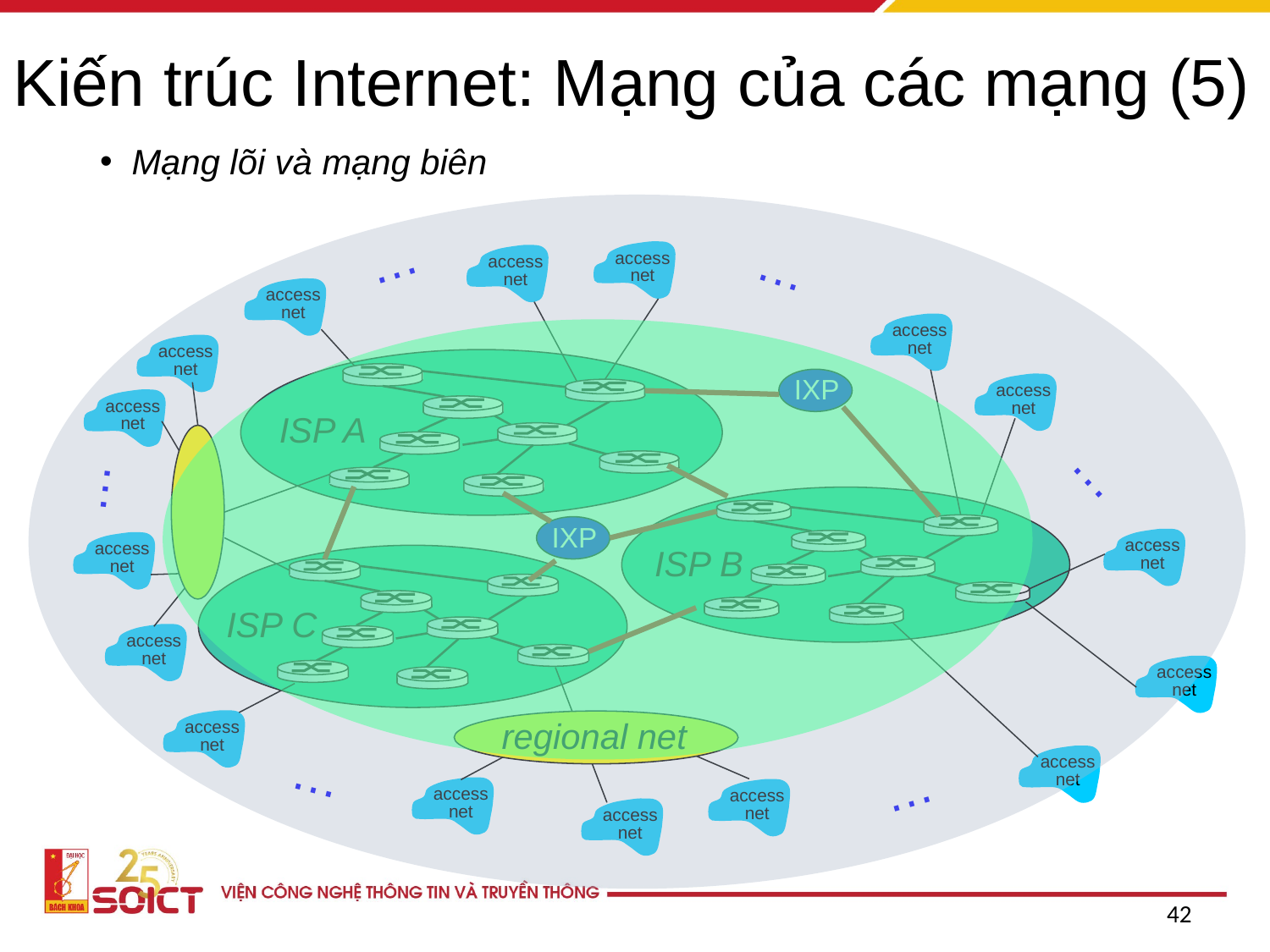

# Kiến trúc Internet: Mạng của các mạng (5)
Mạng lõi và mạng biên

…
…

access
net

access
net

access
net

access
net

access
net

access
net

access
net
…
…

access
net

access
net

access
net

access
net

access
net

access
net
…

access
net

access
net
…

access
net

ISP A

IXP

ISP B

IXP

ISP C

regional net

42